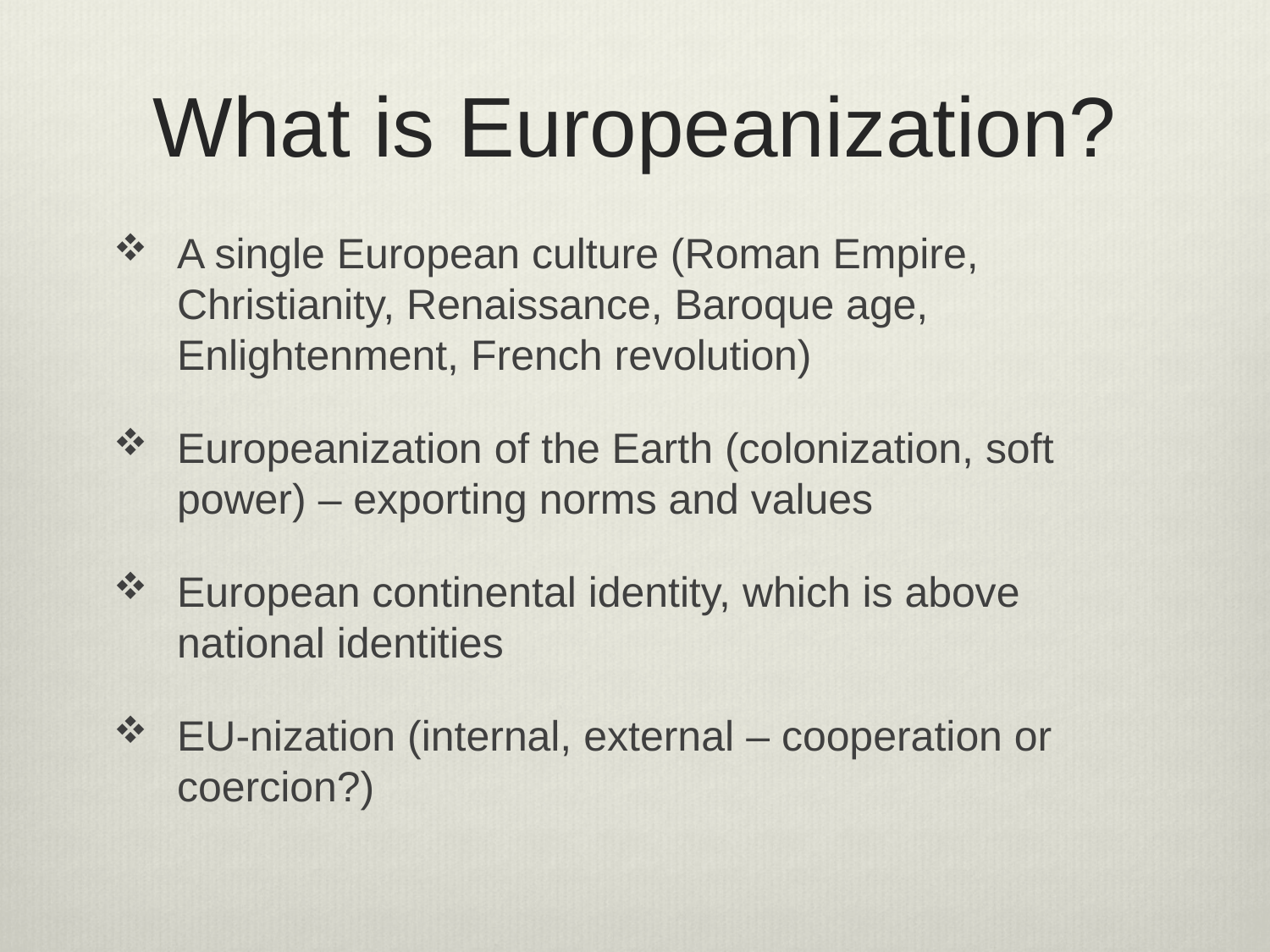

# What is Europeanization?
A single European culture (Roman Empire, Christianity, Renaissance, Baroque age, Enlightenment, French revolution)
Europeanization of the Earth (colonization, soft power) – exporting norms and values
European continental identity, which is above national identities
EU-nization (internal, external – cooperation or coercion?)